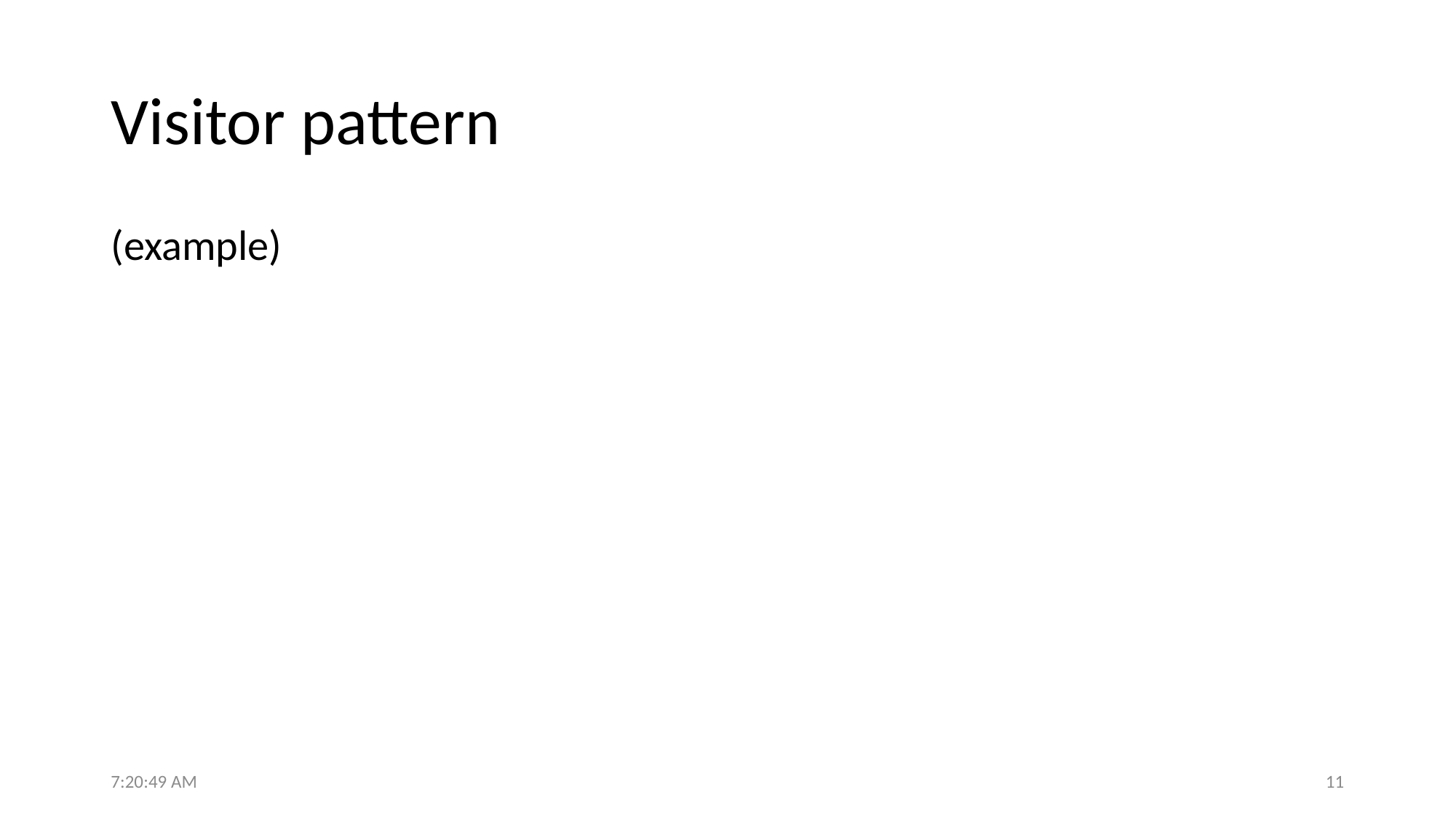

# Visitor pattern
(example)
7:20:49 AM
11